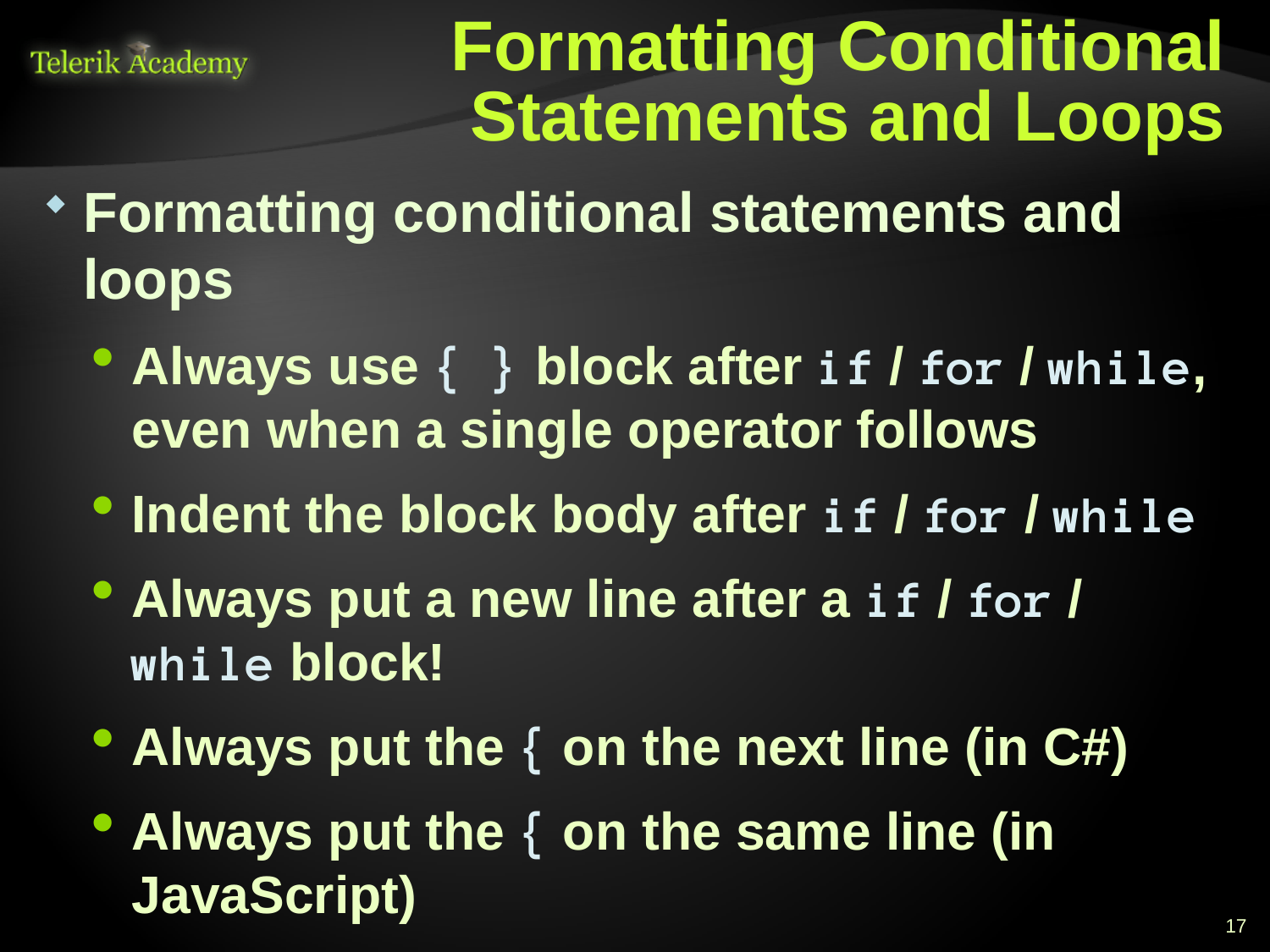

# Formatting Conditional Statements and Loops
Formatting conditional statements and loops
Always use { } block after if / for / while, even when a single operator follows
Indent the block body after if / for / while
Always put a new line after a if / for / while block!
Always put the { on the next line (in C#)
Always put the { on the same line (in JavaScript)
Never indent with more than one [Tab]
17